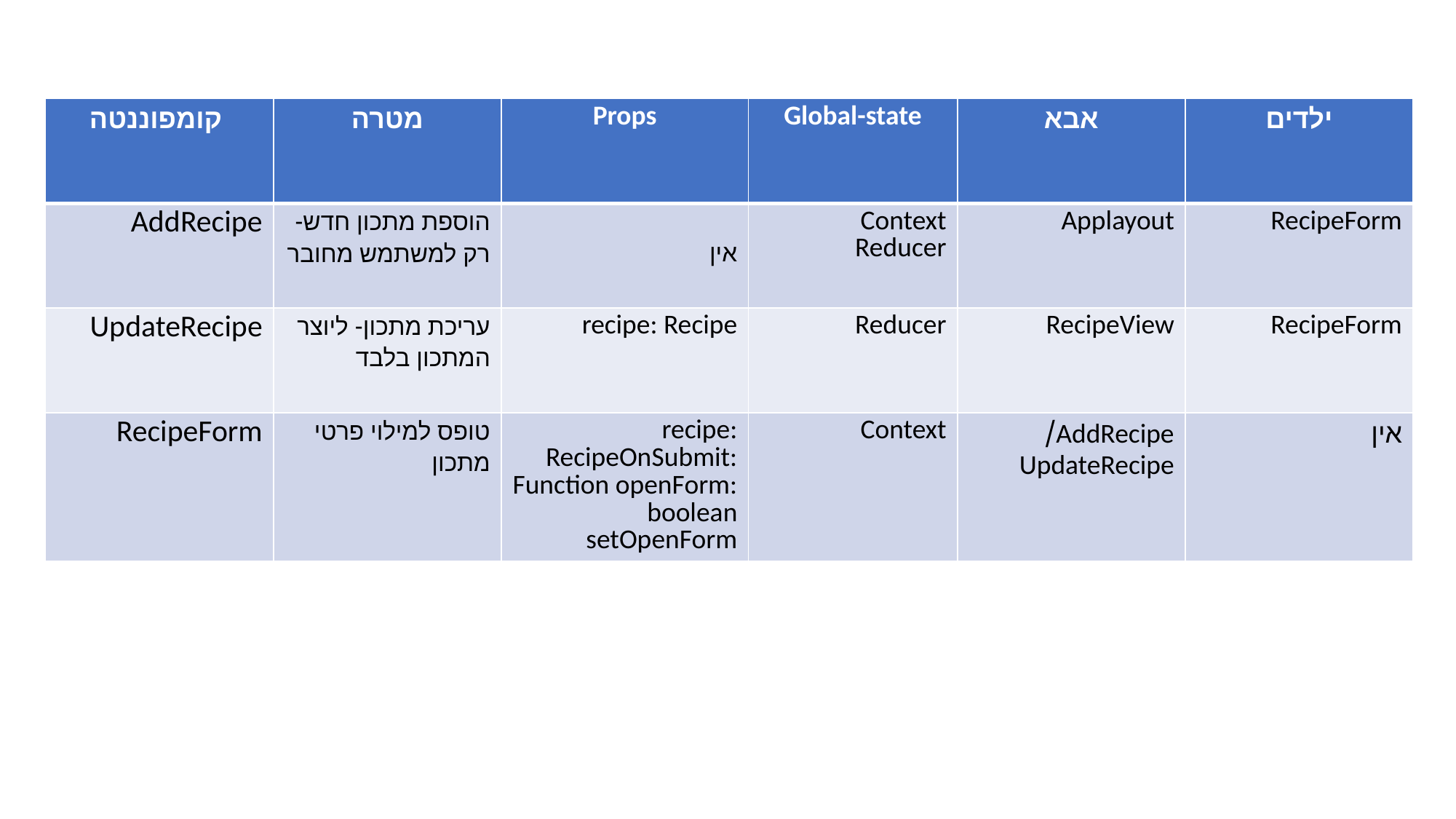

| קומפוננטה | מטרה | Props | Global-state | אבא | ילדים |
| --- | --- | --- | --- | --- | --- |
| AddRecipe | הוספת מתכון חדש- רק למשתמש מחובר | אין | Context Reducer | Applayout | RecipeForm |
| UpdateRecipe | עריכת מתכון- ליוצר המתכון בלבד | recipe: Recipe | Reducer | RecipeView | RecipeForm |
| RecipeForm | טופס למילוי פרטי מתכון | recipe: RecipeOnSubmit: Function openForm: boolean setOpenForm | Context | AddRecipe/ UpdateRecipe | אין |